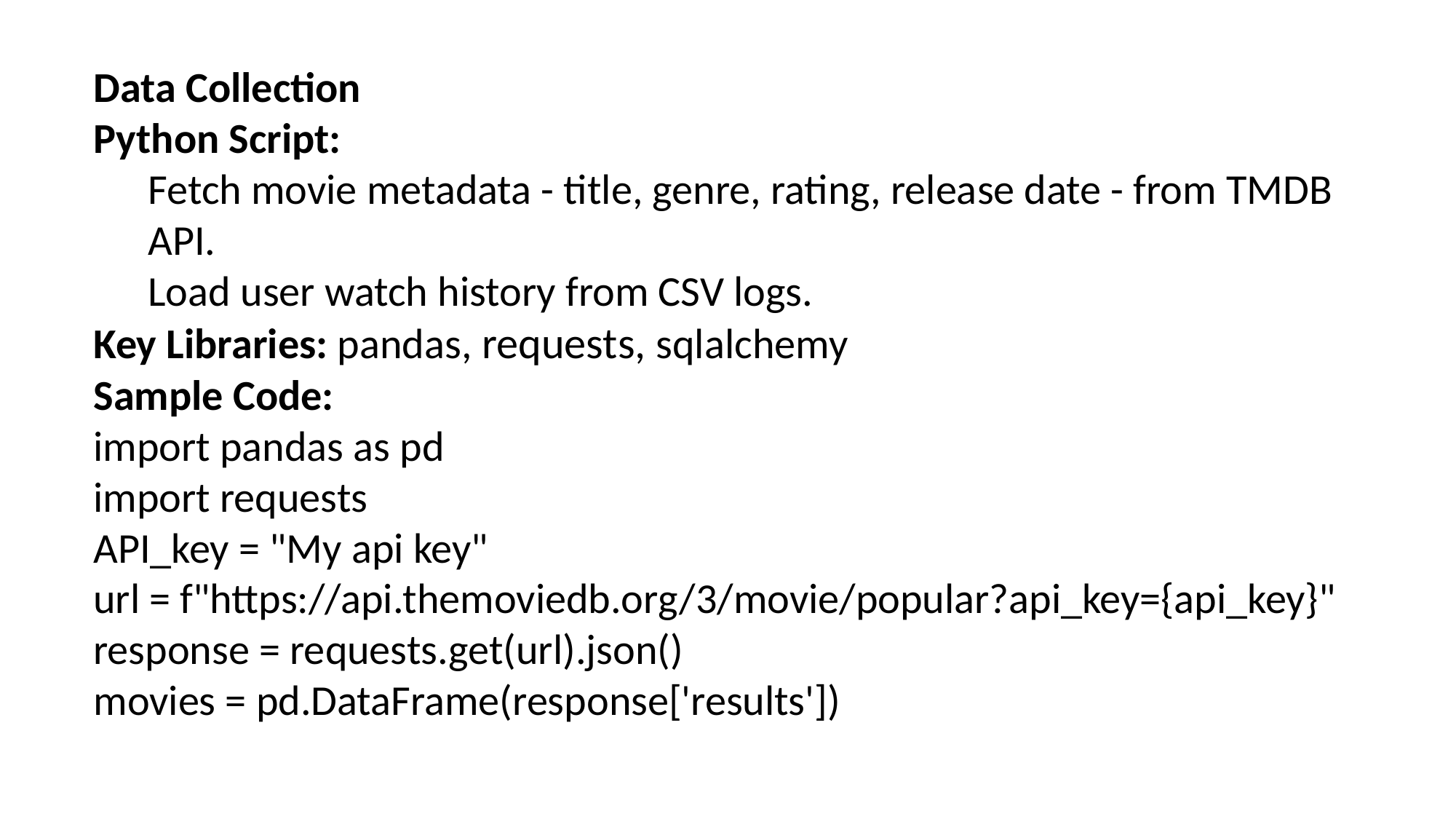

Data Collection
Python Script:
Fetch movie metadata - title, genre, rating, release date - from TMDB API.
Load user watch history from CSV logs.
Key Libraries: pandas, requests, sqlalchemy
Sample Code:
import pandas as pd
import requests
API_key = "My api key"
url = f"https://api.themoviedb.org/3/movie/popular?api_key={api_key}"
response = requests.get(url).json()
movies = pd.DataFrame(response['results'])